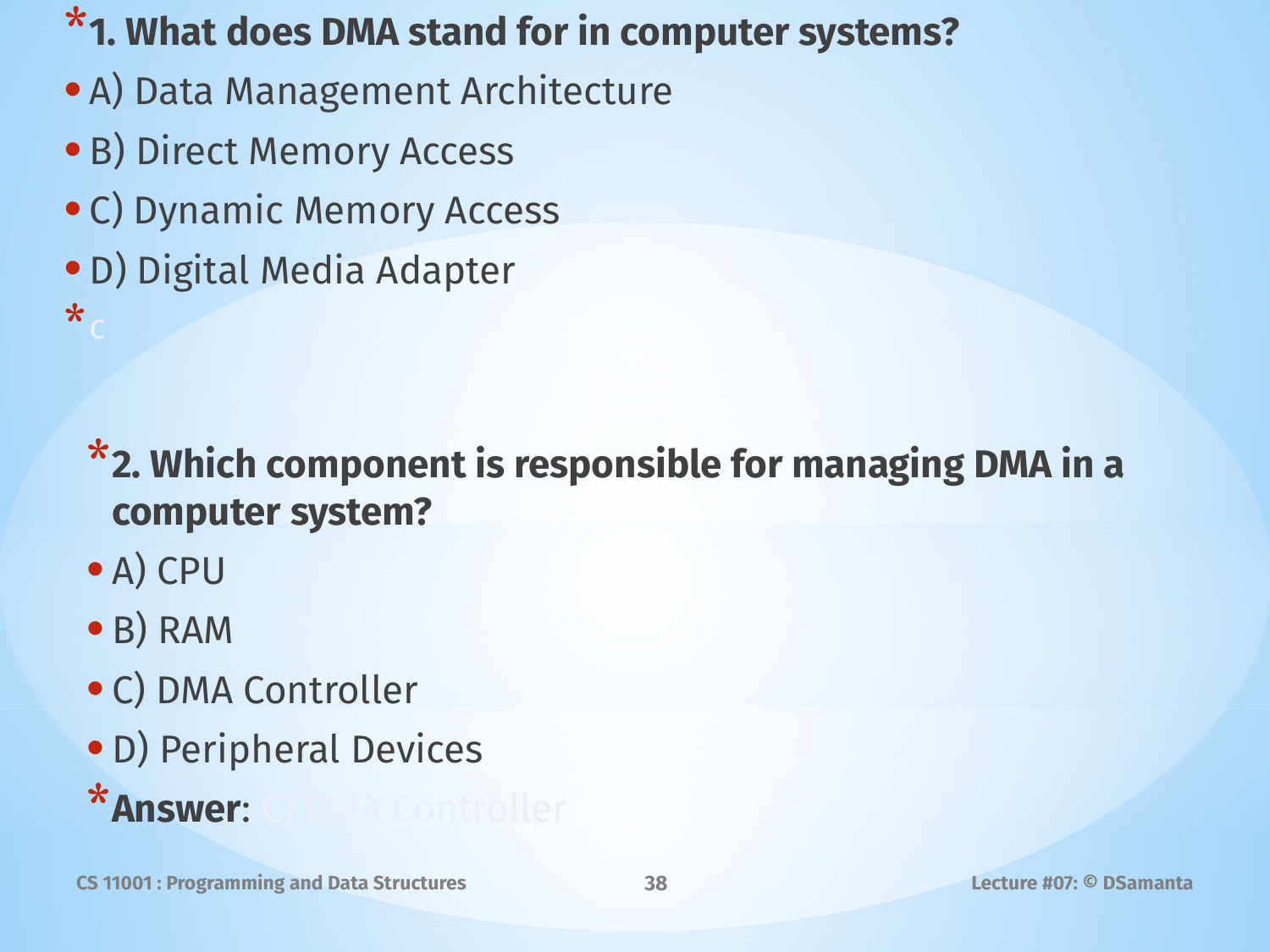

1. What does DMA stand for in computer systems?
A) Data Management Architecture
B) Direct Memory Access
C) Dynamic Memory Access
D) Digital Media Adapter
c
2. Which component is responsible for managing DMA in a computer system?
A) CPU
B) RAM
C) DMA Controller
D) Peripheral Devices
Answer: C) DMA Controller

CS 11001 : Programming and Data Structures
38
Lecture #07: © DSamanta